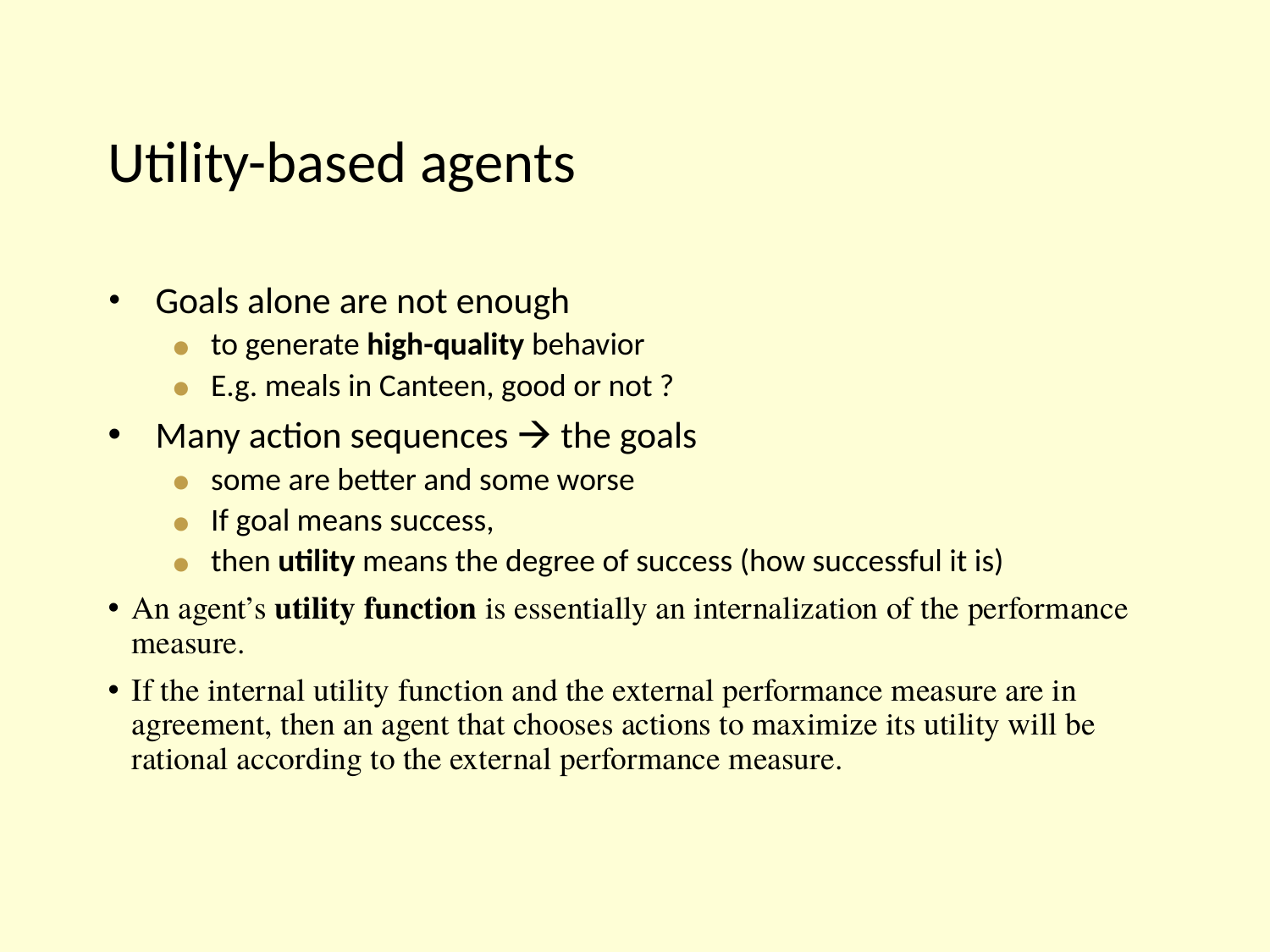

# Utility-based agents
Goals alone are not enough
to generate high-quality behavior
E.g. meals in Canteen, good or not ?
Many action sequences 🡪 the goals
some are better and some worse
If goal means success,
then utility means the degree of success (how successful it is)
An agent’s utility function is essentially an internalization of the performance measure.
If the internal utility function and the external performance measure are in agreement, then an agent that chooses actions to maximize its utility will be rational according to the external performance measure.